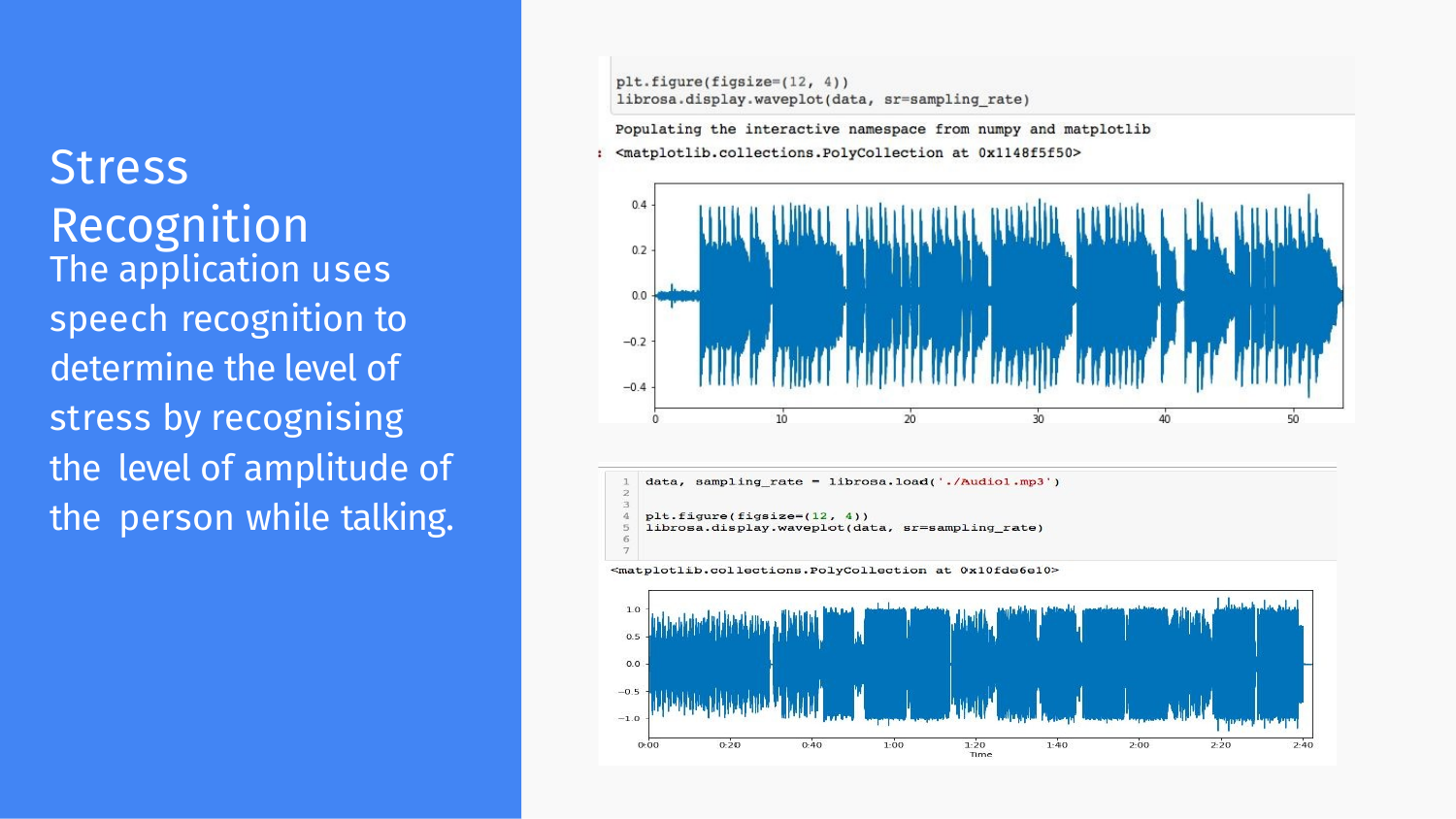

# Stress Recognition
The application uses  speech recognition to  determine the level of  stress by recognising the  level of amplitude of the  person while talking.